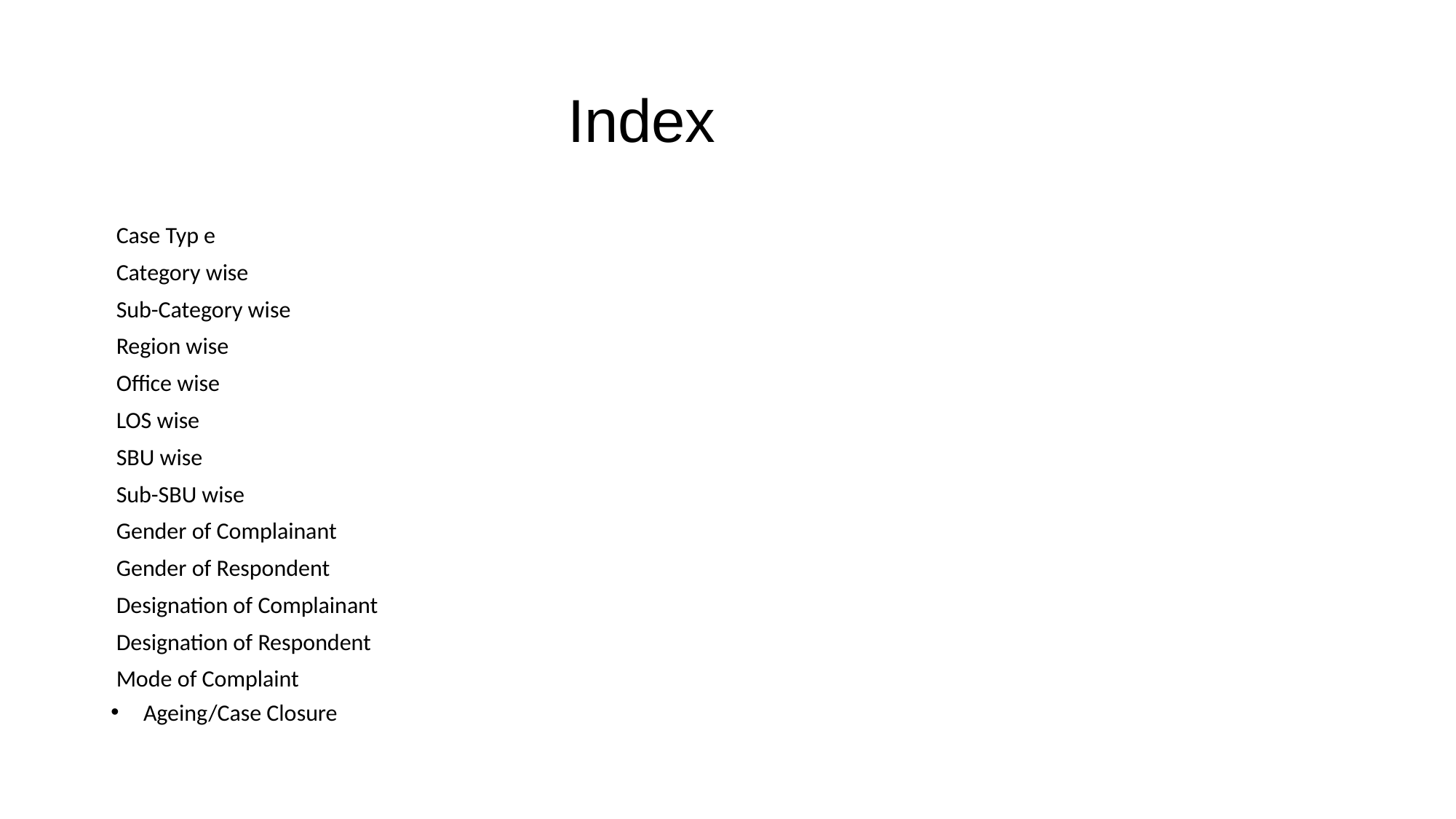

# Index
 Case Typ e
 Category wise
 Sub-Category wise
 Region wise
 Office wise
 LOS wise
 SBU wise
 Sub-SBU wise
 Gender of Complainant
 Gender of Respondent
 Designation of Complainant
 Designation of Respondent
 Mode of Complaint
 Ageing/Case Closure